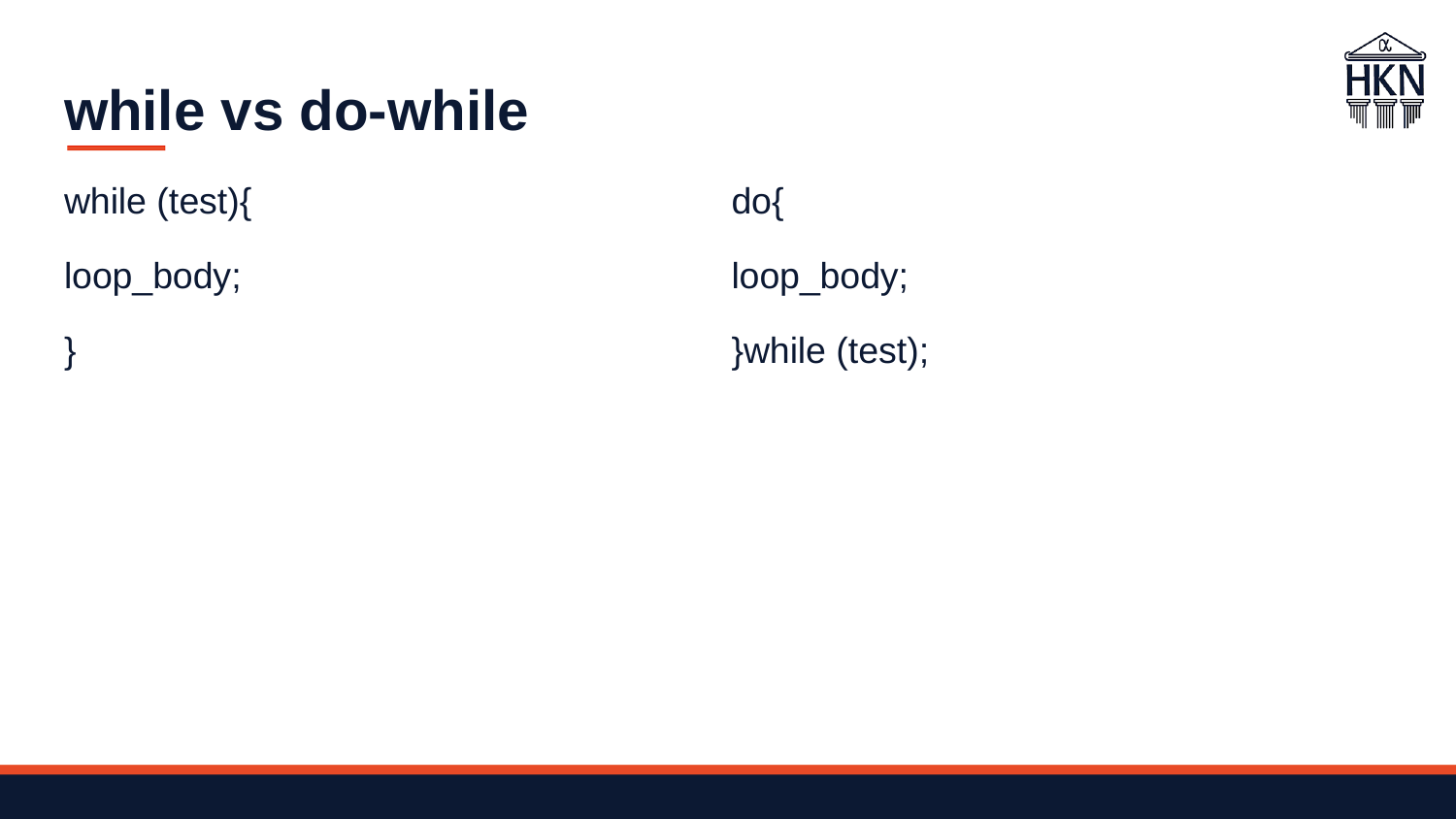

# while vs do-while
while (test){
loop_body;
}
do{
loop_body;
}while (test);